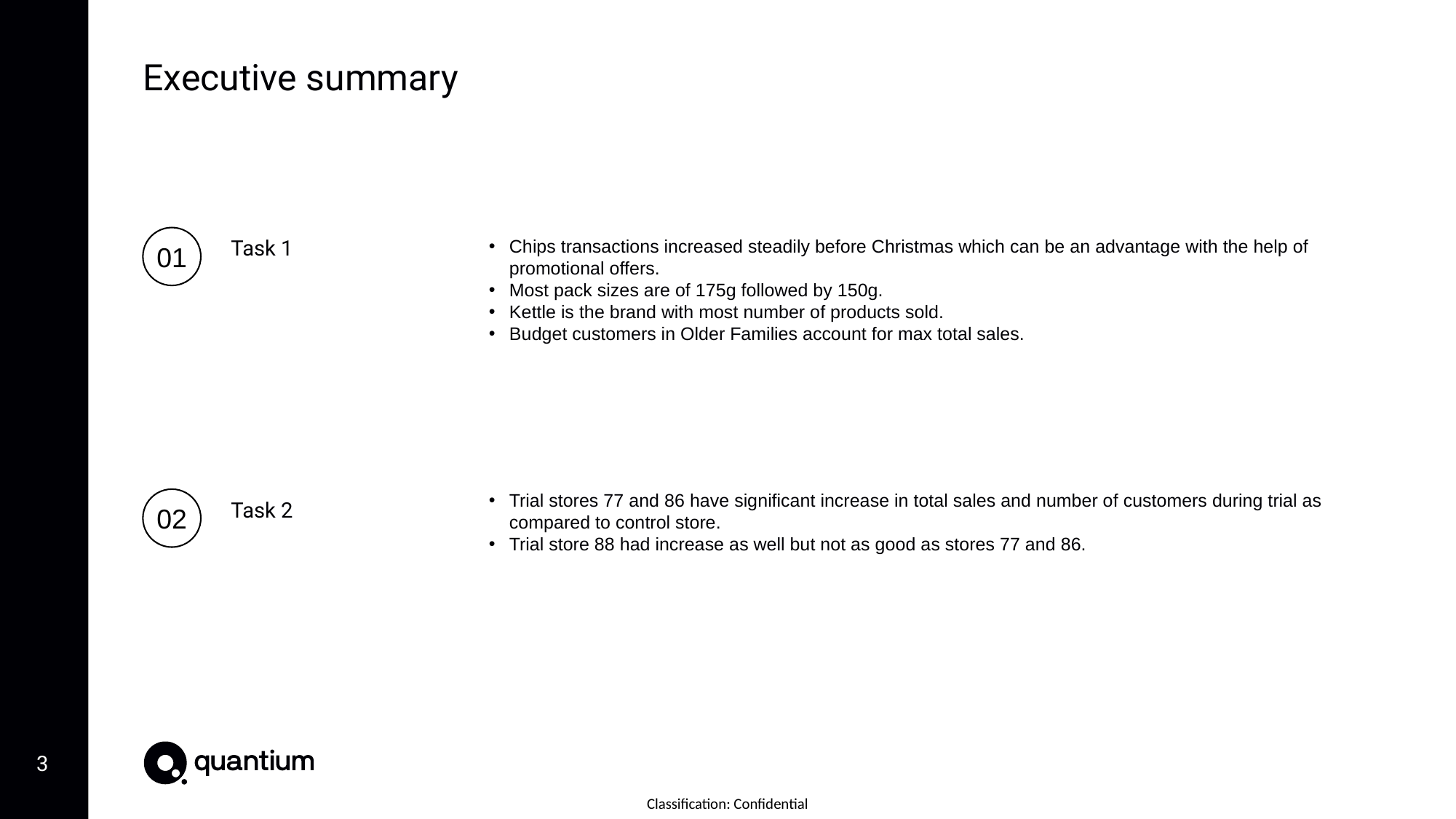

Executive summary
01
Task 1
Chips transactions increased steadily before Christmas which can be an advantage with the help of promotional offers.
Most pack sizes are of 175g followed by 150g.
Kettle is the brand with most number of products sold.
Budget customers in Older Families account for max total sales.

02
Trial stores 77 and 86 have significant increase in total sales and number of customers during trial as compared to control store.
Trial store 88 had increase as well but not as good as stores 77 and 86.
Task 2